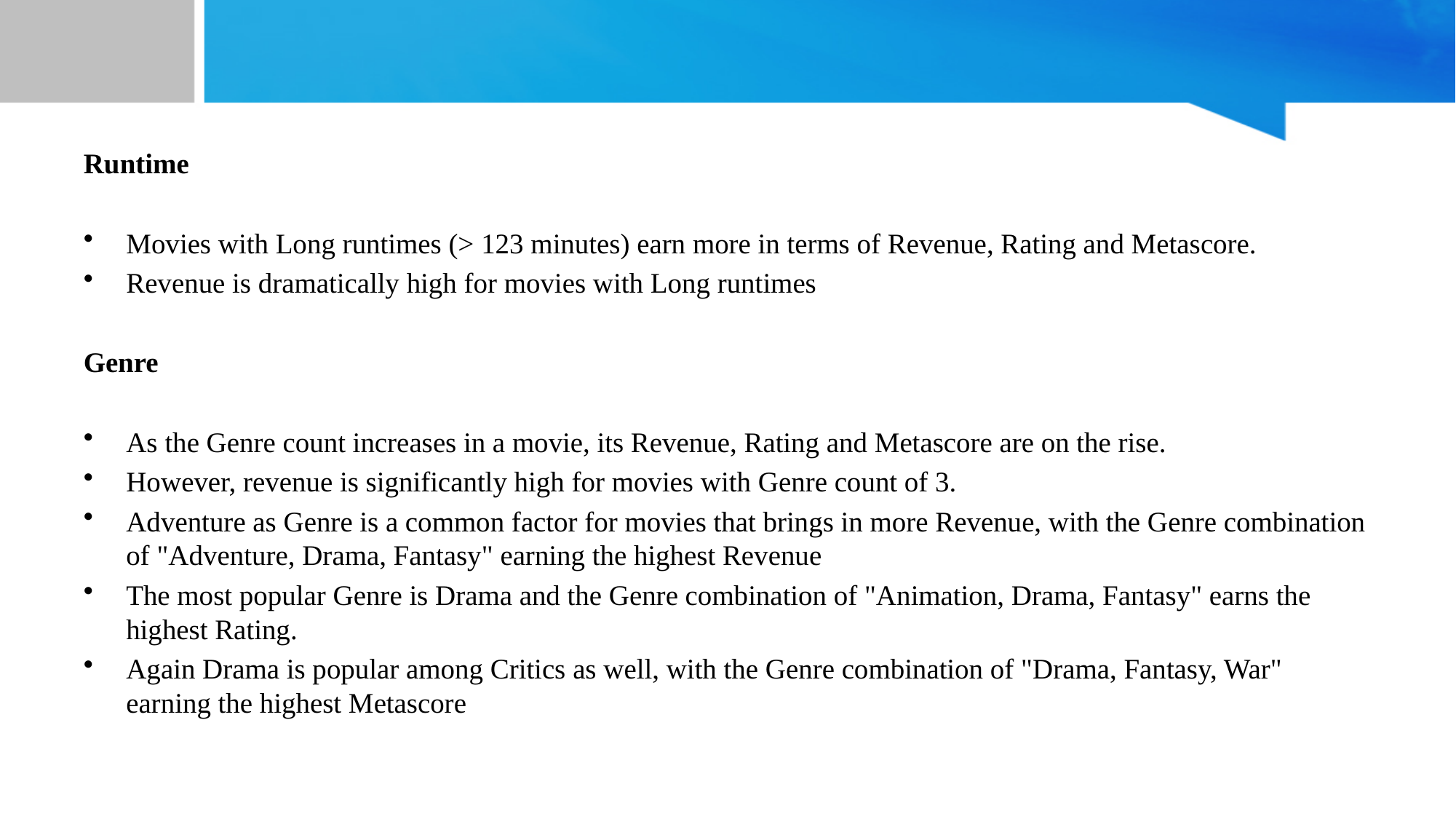

Runtime

Movies with Long runtimes (> 123 minutes) earn more in terms of Revenue, Rating and Metascore.
Revenue is dramatically high for movies with Long runtimes

Genre

As the Genre count increases in a movie, its Revenue, Rating and Metascore are on the rise.
However, revenue is significantly high for movies with Genre count of 3.
Adventure as Genre is a common factor for movies that brings in more Revenue, with the Genre combination of "Adventure, Drama, Fantasy" earning the highest Revenue
The most popular Genre is Drama and the Genre combination of "Animation, Drama, Fantasy" earns the highest Rating.
Again Drama is popular among Critics as well, with the Genre combination of "Drama, Fantasy, War" earning the highest Metascore